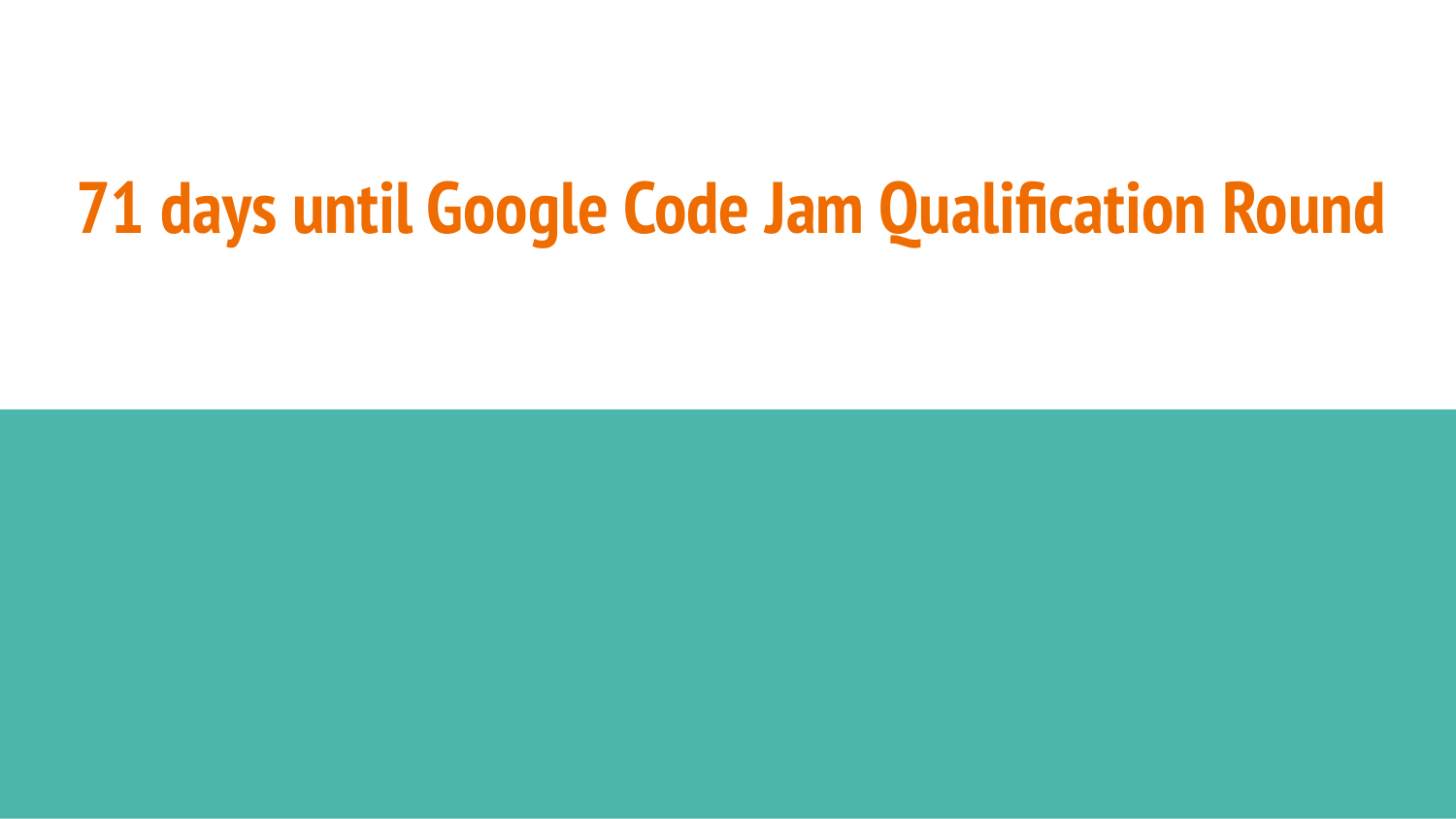

# 71 days until Google Code Jam Qualification Round